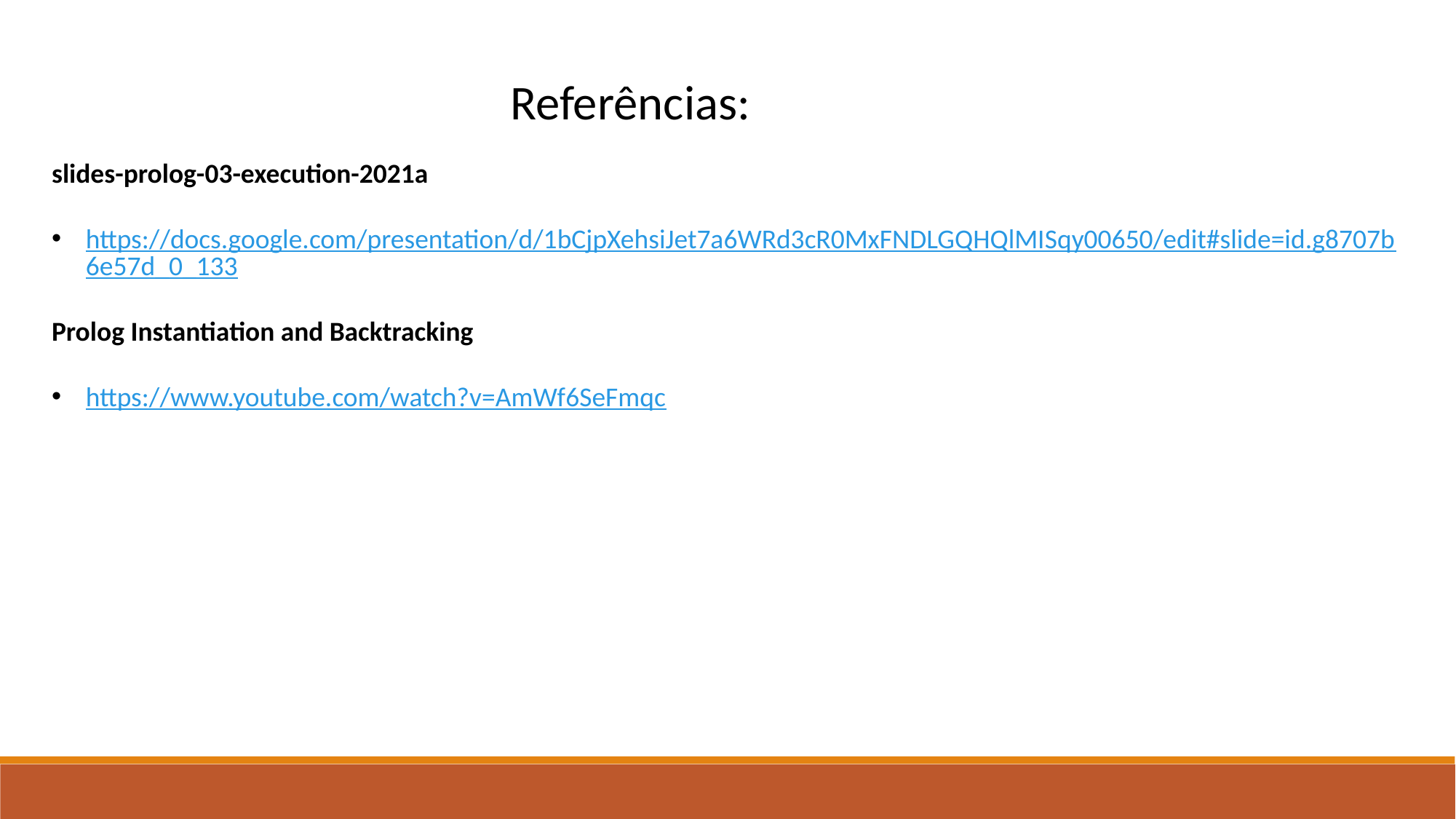

Referências:
slides-prolog-03-execution-2021a

https://docs.google.com/presentation/d/1bCjpXehsiJet7a6WRd3cR0MxFNDLGQHQlMISqy00650/edit#slide=id.g8707b6e57d_0_133

Prolog Instantiation and Backtracking

https://www.youtube.com/watch?v=AmWf6SeFmqc